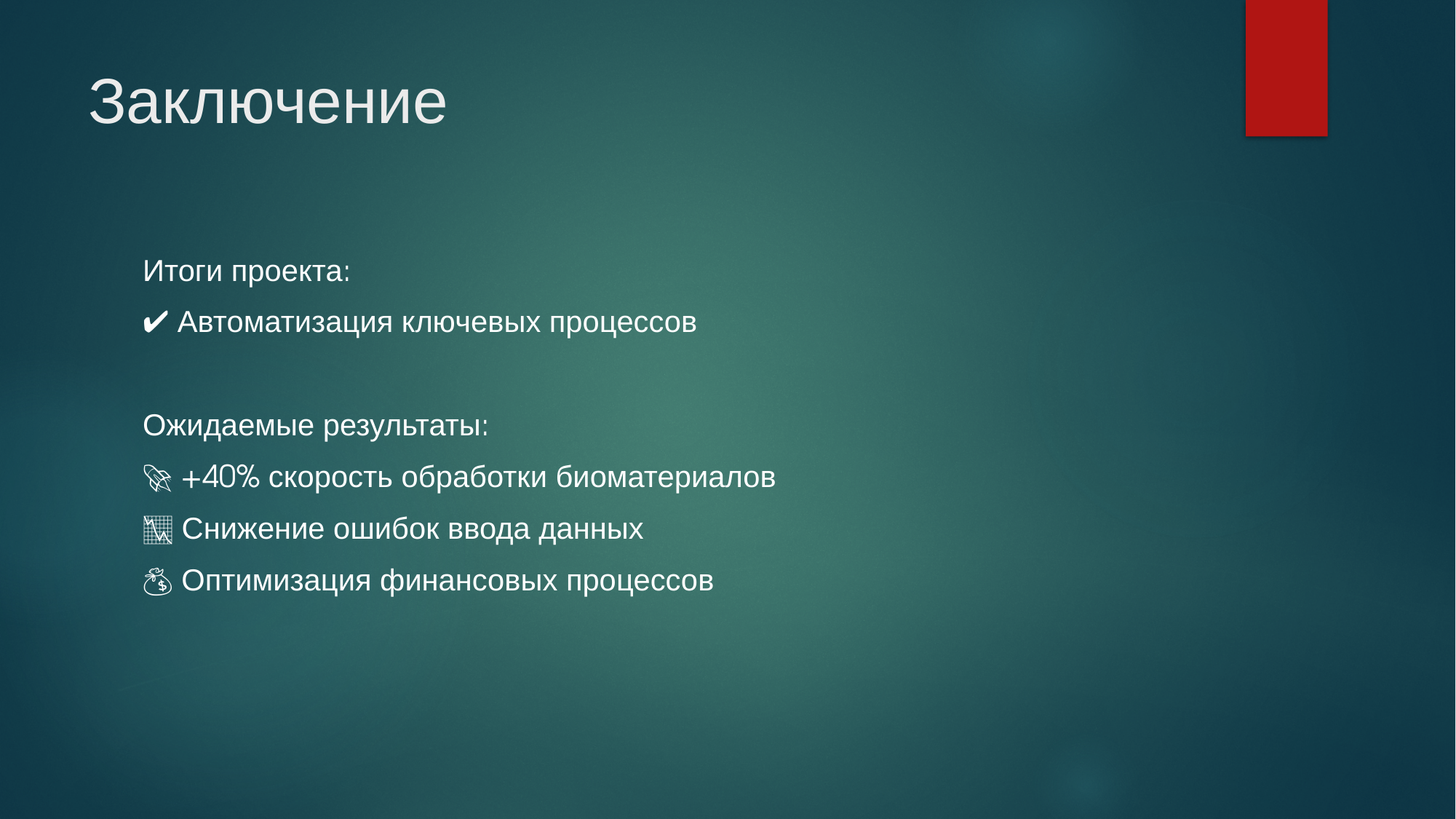

# Заключение
Итоги проекта:
✔ Автоматизация ключевых процессов

Ожидаемые результаты:
🚀 +40% скорость обработки биоматериалов
📉 Снижение ошибок ввода данных
💰 Оптимизация финансовых процессов